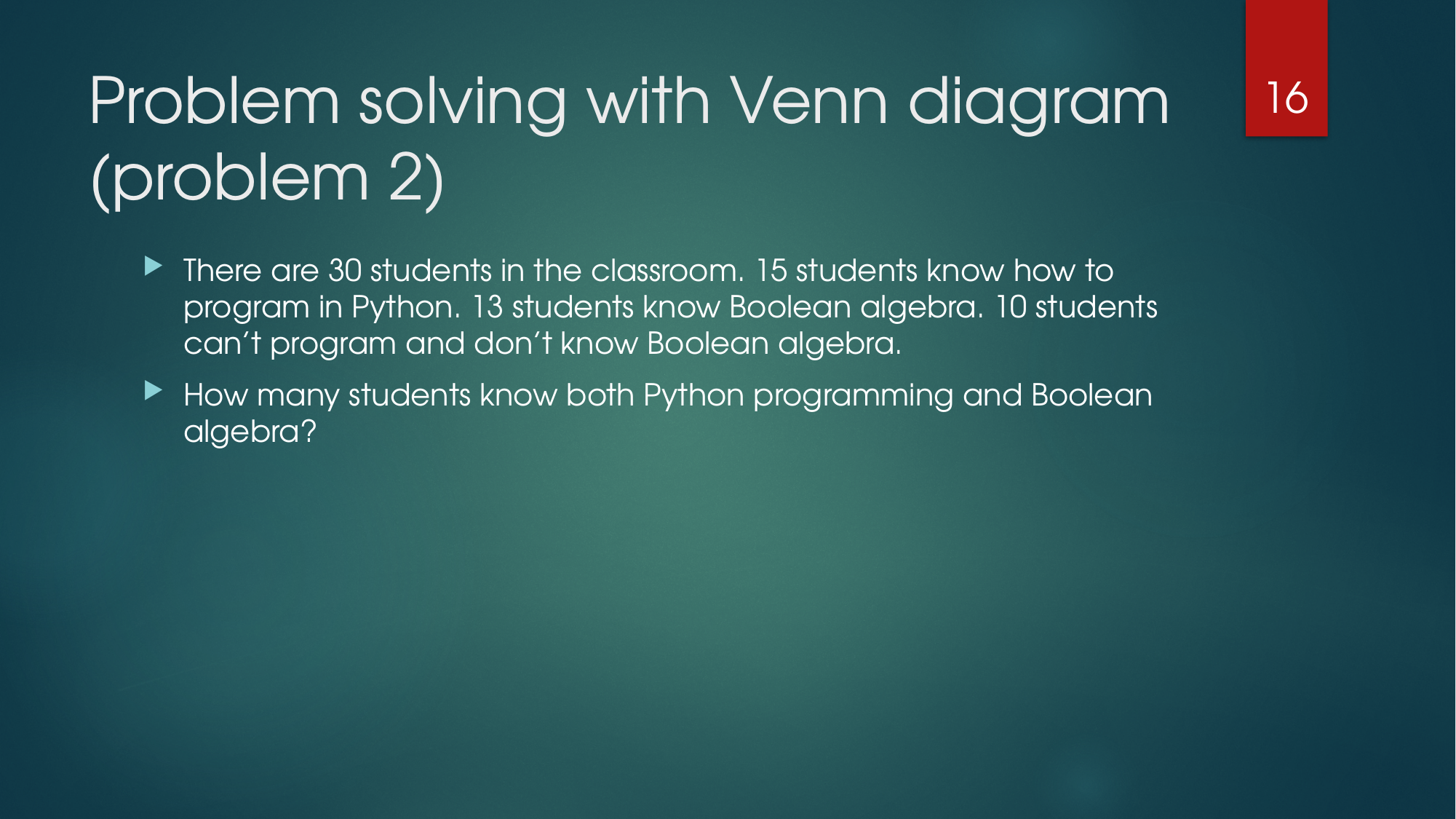

16
# Problem solving with Venn diagram (problem 2)
There are 30 students in the classroom. 15 students know how to program in Python. 13 students know Boolean algebra. 10 students can’t program and don’t know Boolean algebra.
How many students know both Python programming and Boolean algebra?